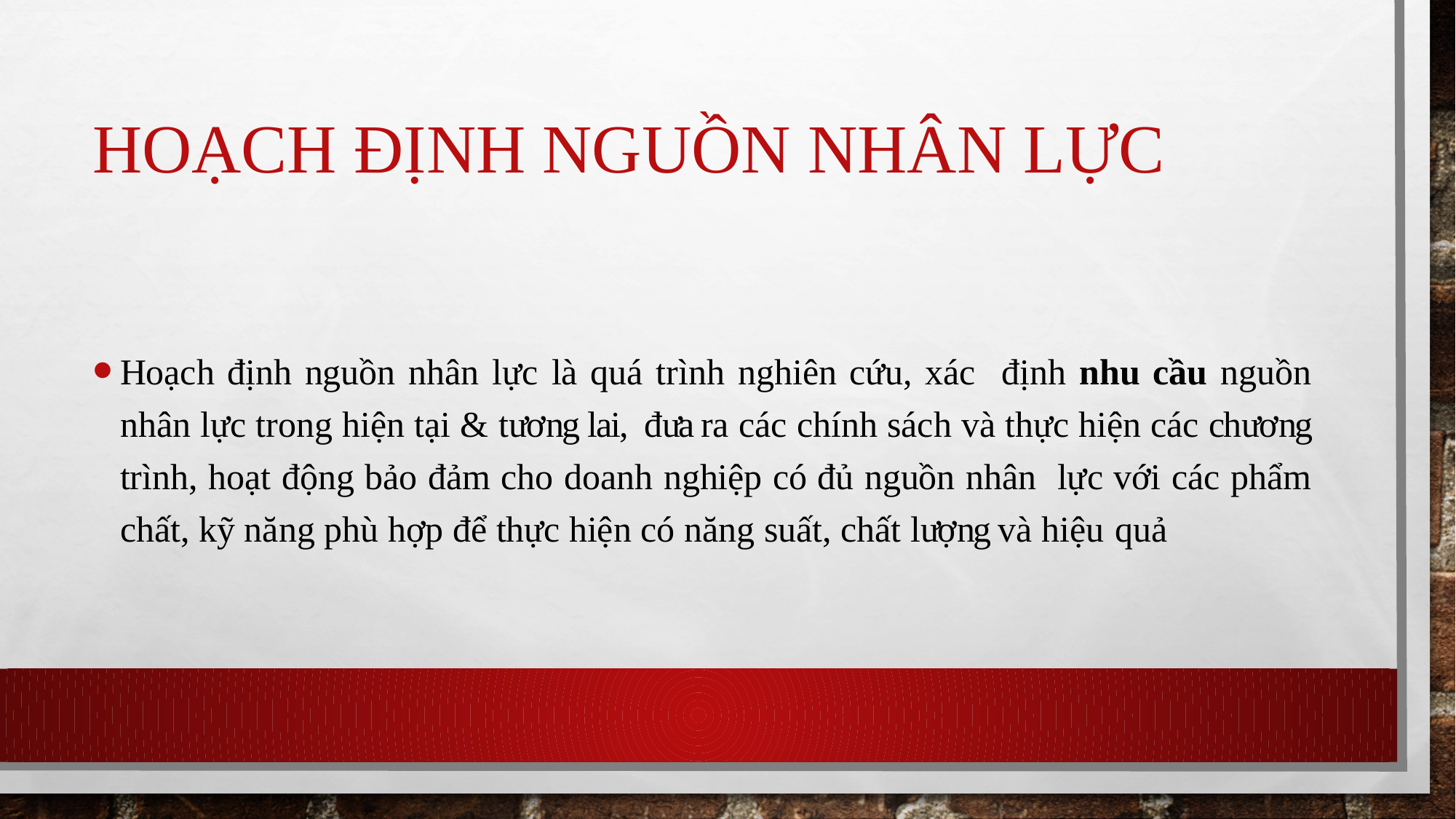

# Hoạch định nguồn nhân lực
Hoạch định nguồn nhân lực là quá trình nghiên cứu, xác  định nhu cầu nguồn nhân lực trong hiện tại & tương lai,  đưa ra các chính sách và thực hiện các chương trình, hoạt động bảo đảm cho doanh nghiệp có đủ nguồn nhân  lực với các phẩm chất, kỹ năng phù hợp để thực hiện có năng suất, chất lượng và hiệu quả